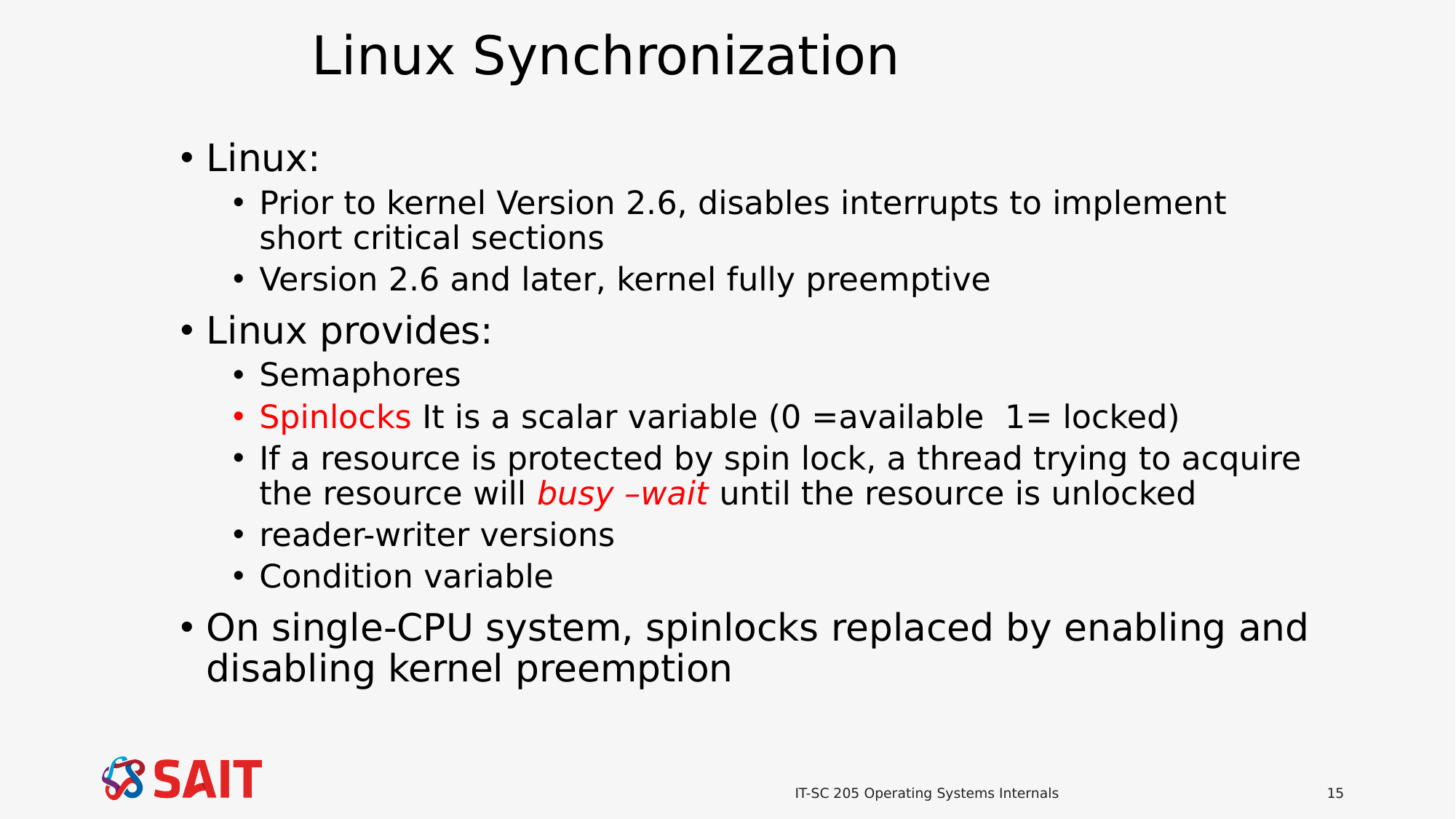

# Linux Synchronization
Linux:
Prior to kernel Version 2.6, disables interrupts to implement short critical sections
Version 2.6 and later, kernel fully preemptive
Linux provides:
Semaphores
Spinlocks It is a scalar variable (0 =available  1= locked)
If a resource is protected by spin lock, a thread trying to acquire the resource will busy –wait until the resource is unlocked
reader-writer versions
Condition variable
On single-CPU system, spinlocks replaced by enabling and disabling kernel preemption
IT-SC 205 Operating Systems Internals
15